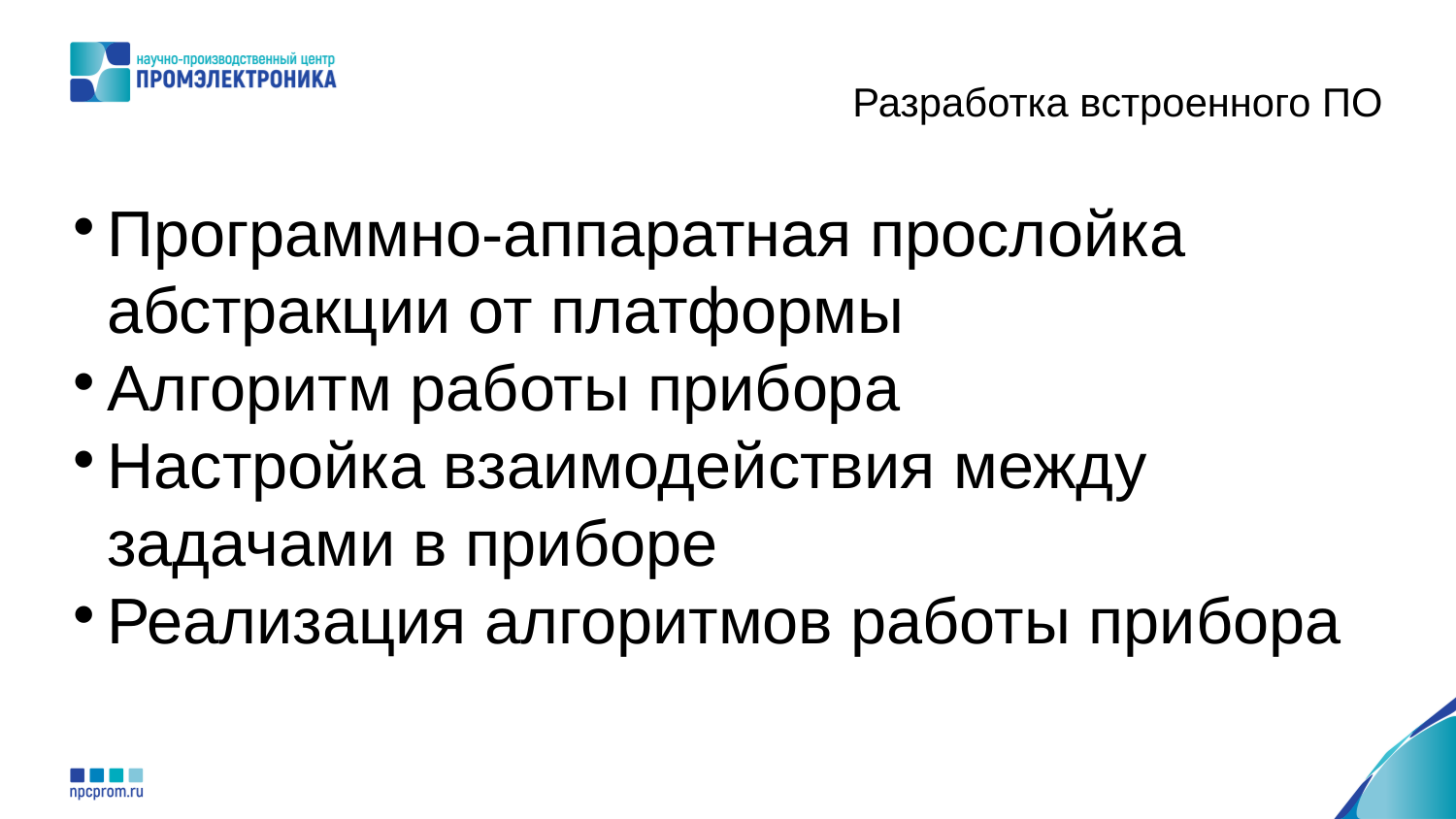

Разработка встроенного ПО
Программно-аппаратная прослойка абстракции от платформы
Алгоритм работы прибора
Настройка взаимодействия между задачами в приборе
Реализация алгоритмов работы прибора